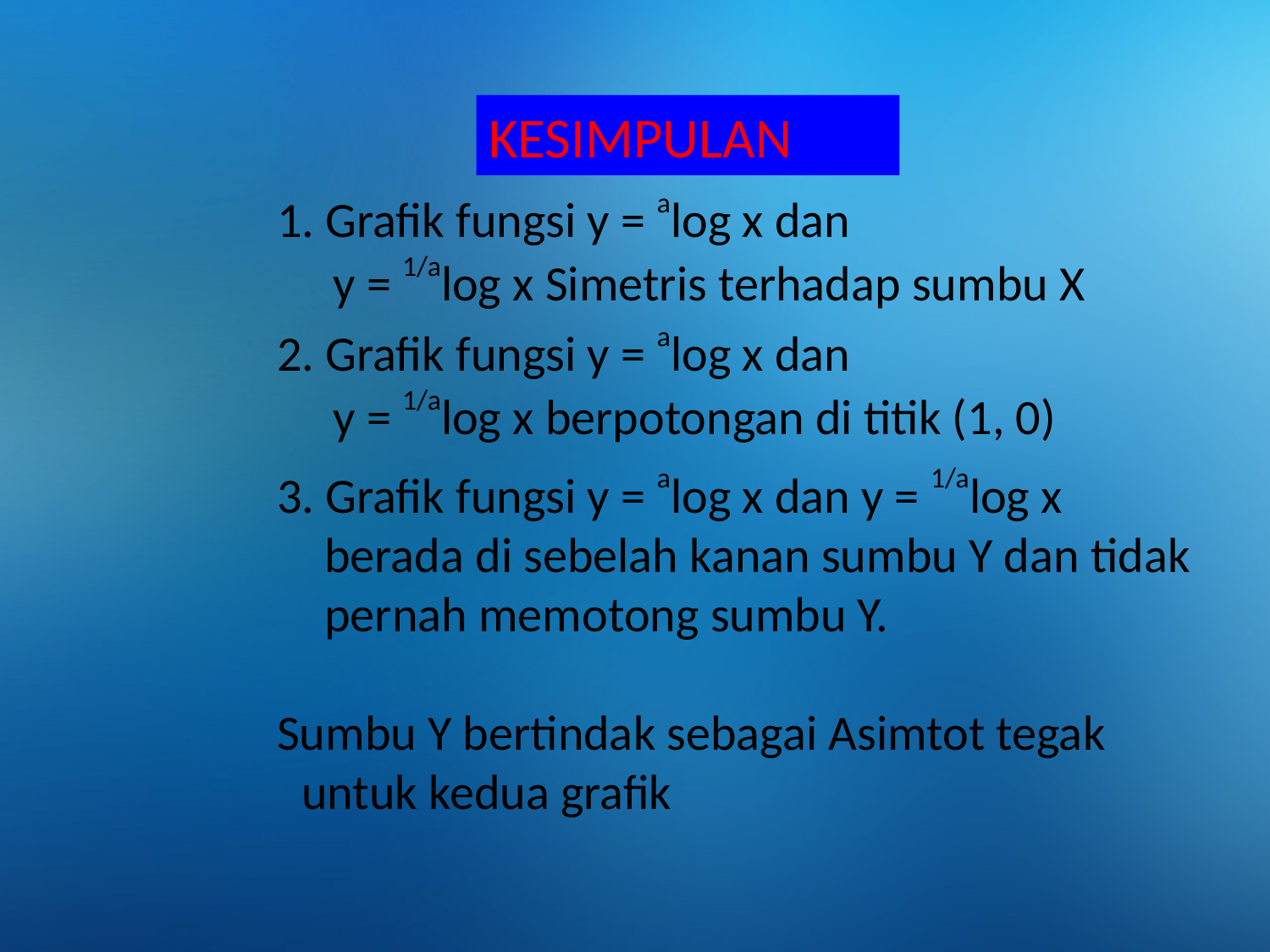

KESIMPULAN
1. Grafik fungsi y = alog x dan
     y = 1/alog x Simetris terhadap sumbu X

2. Grafik fungsi y = alog x dan
     y = 1/alog x berpotongan di titik (1, 0)
3. Grafik fungsi y = alog x dan y = 1/alog x    berada di sebelah kanan sumbu Y dan tidak pernah memotong sumbu Y.

Sumbu Y bertindak sebagai Asimtot tegak untuk kedua grafik